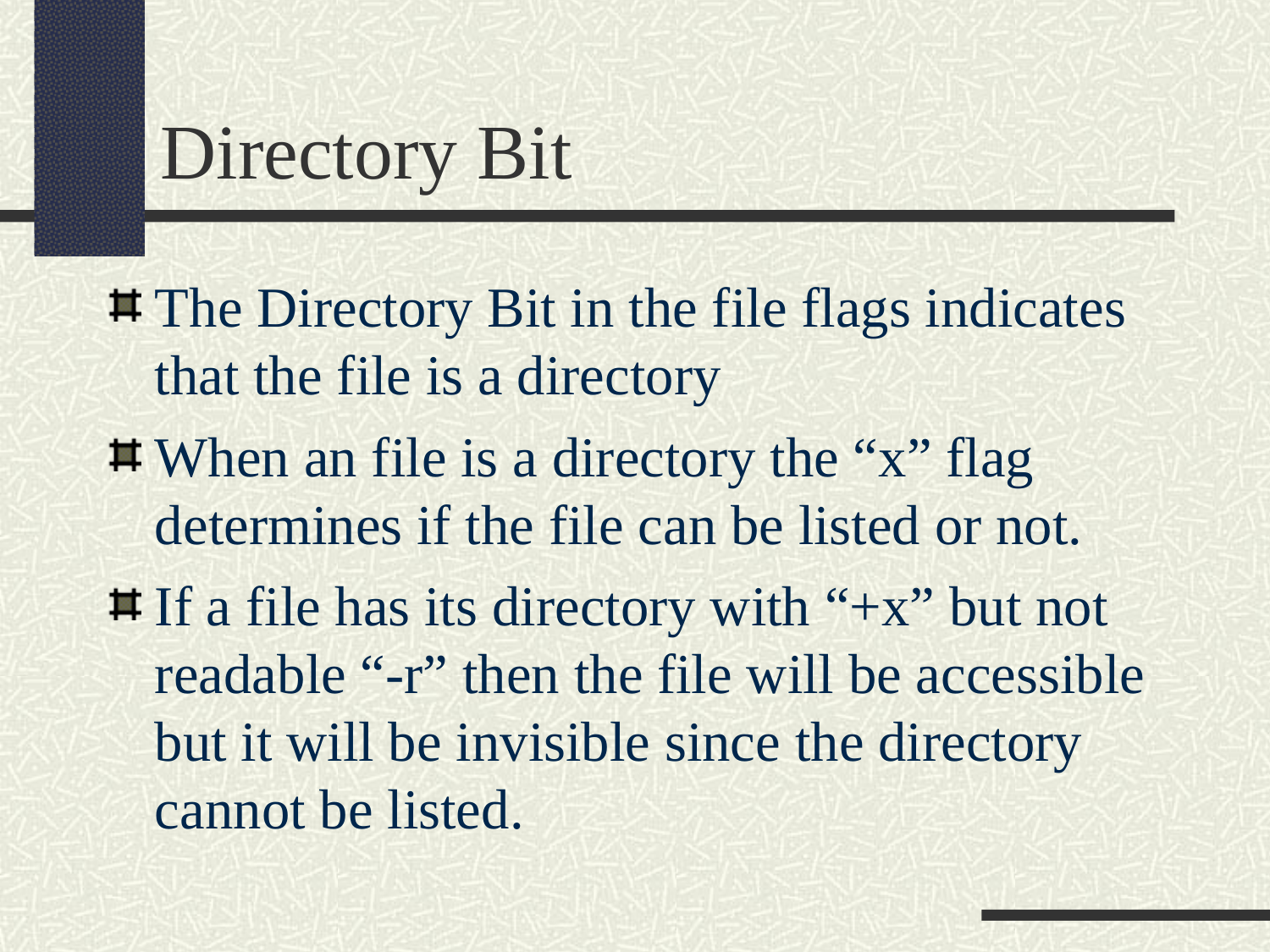

Directory Bit
The Directory Bit in the file flags indicates that the file is a directory
When an file is a directory the “x” flag determines if the file can be listed or not.
If a file has its directory with “+x” but not readable “-r” then the file will be accessible but it will be invisible since the directory cannot be listed.